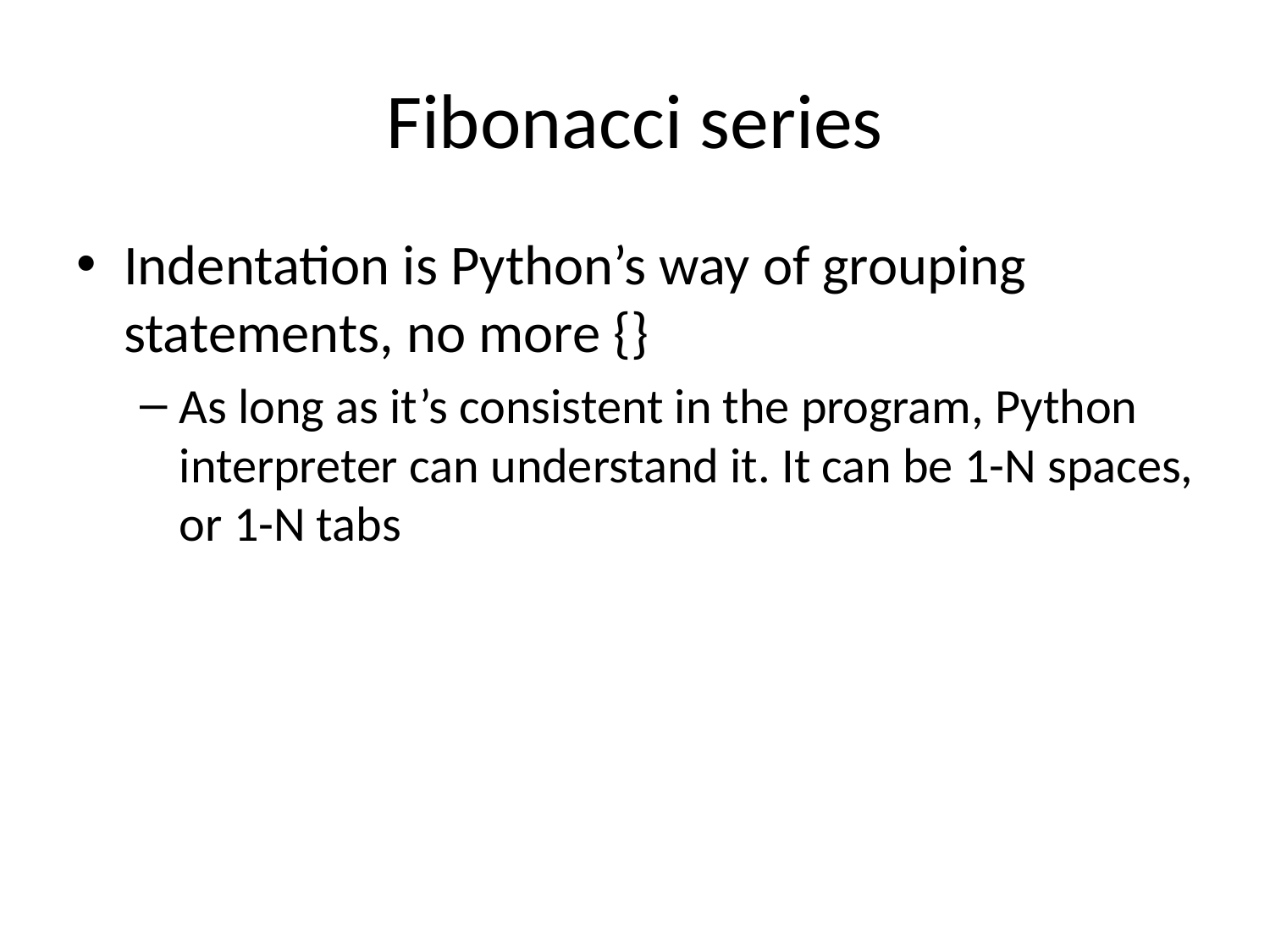

# Fibonacci series
Indentation is Python’s way of grouping statements, no more {}
As long as it’s consistent in the program, Python interpreter can understand it. It can be 1-N spaces, or 1-N tabs